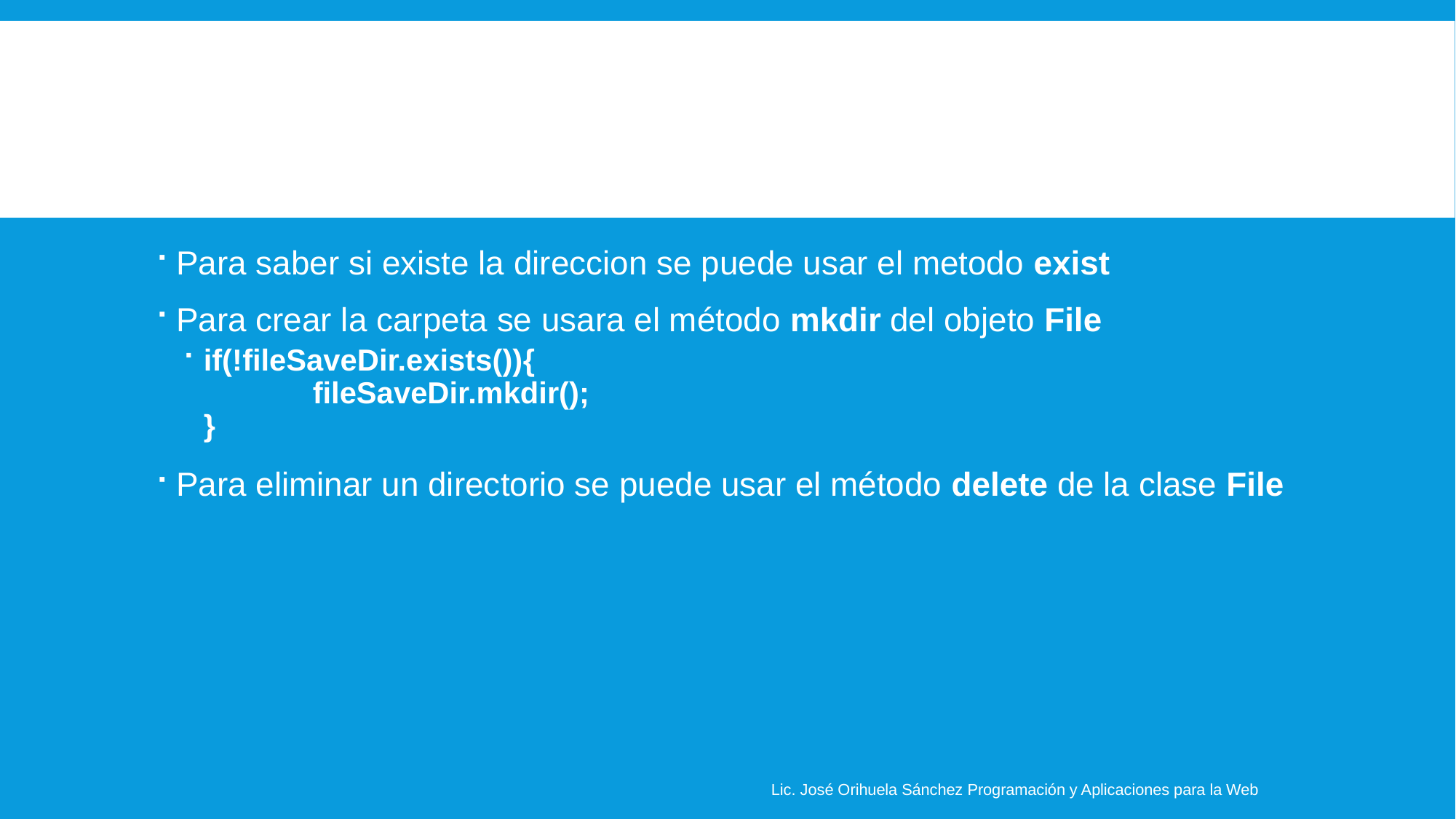

#
Para saber si existe la direccion se puede usar el metodo exist
Para crear la carpeta se usara el método mkdir del objeto File
if(!fileSaveDir.exists()){
	fileSaveDir.mkdir();
}
Para eliminar un directorio se puede usar el método delete de la clase File
Lic. José Orihuela Sánchez Programación y Aplicaciones para la Web